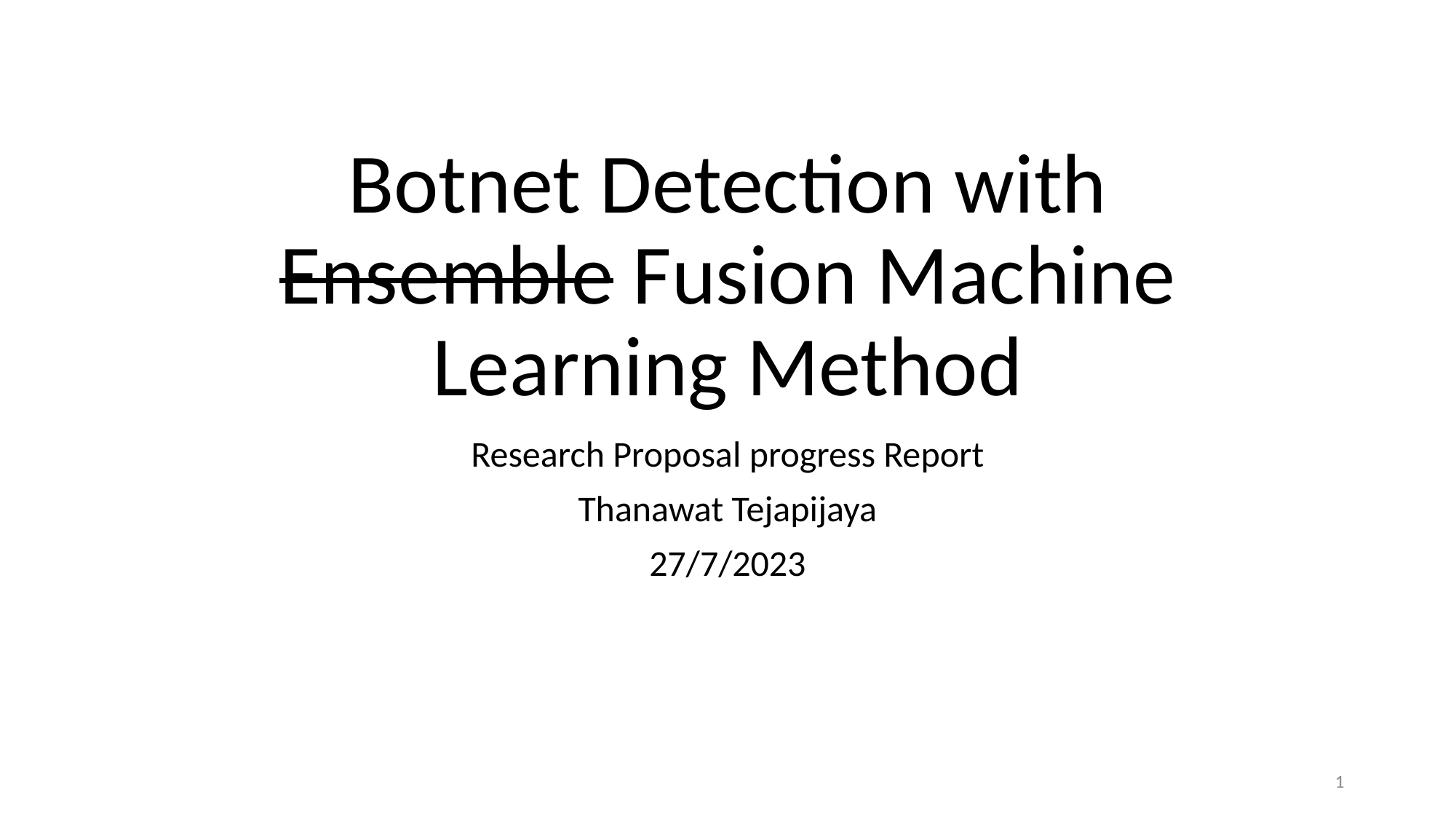

# Botnet Detection with Ensemble Fusion Machine Learning Method
Research Proposal progress Report
Thanawat Tejapijaya
27/7/2023
1